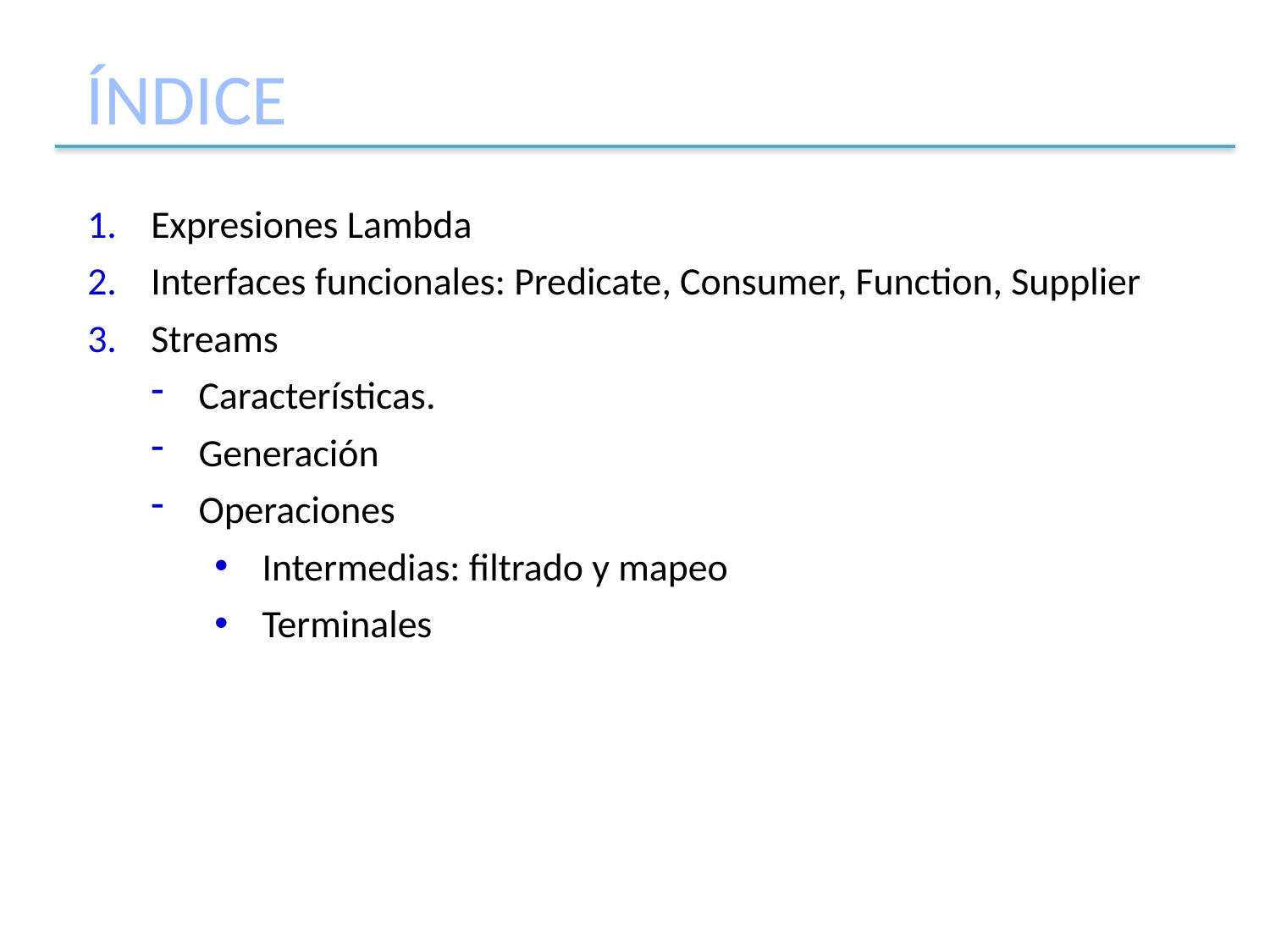

# ÍNDICE
Expresiones Lambda
Interfaces funcionales: Predicate, Consumer, Function, Supplier
Streams
Características.
Generación
Operaciones
Intermedias: filtrado y mapeo
Terminales